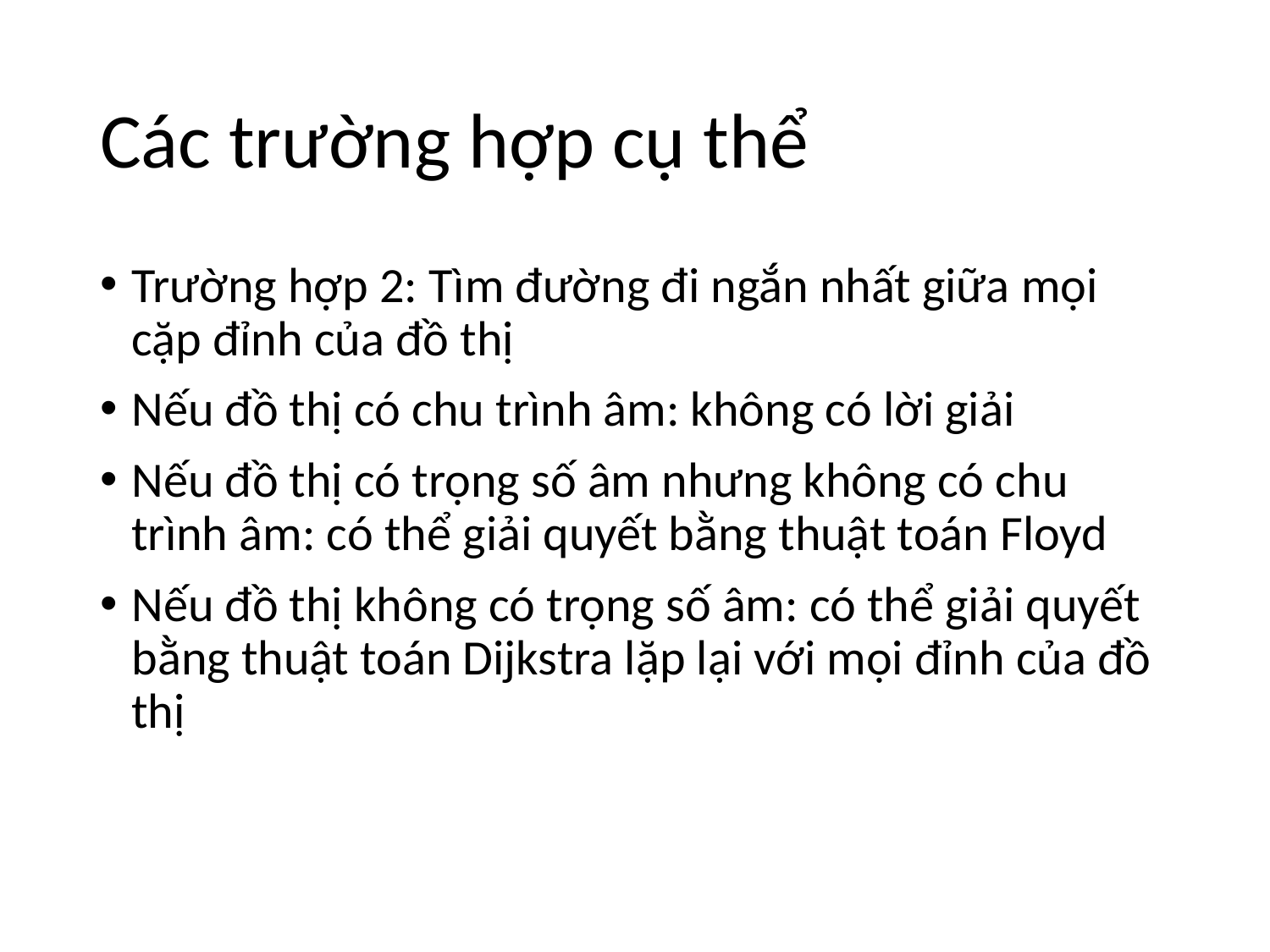

# Các trường hợp cụ thể
Trường hợp 2: Tìm đường đi ngắn nhất giữa mọi cặp đỉnh của đồ thị
Nếu đồ thị có chu trình âm: không có lời giải
Nếu đồ thị có trọng số âm nhưng không có chu trình âm: có thể giải quyết bằng thuật toán Floyd
Nếu đồ thị không có trọng số âm: có thể giải quyết bằng thuật toán Dijkstra lặp lại với mọi đỉnh của đồ thị